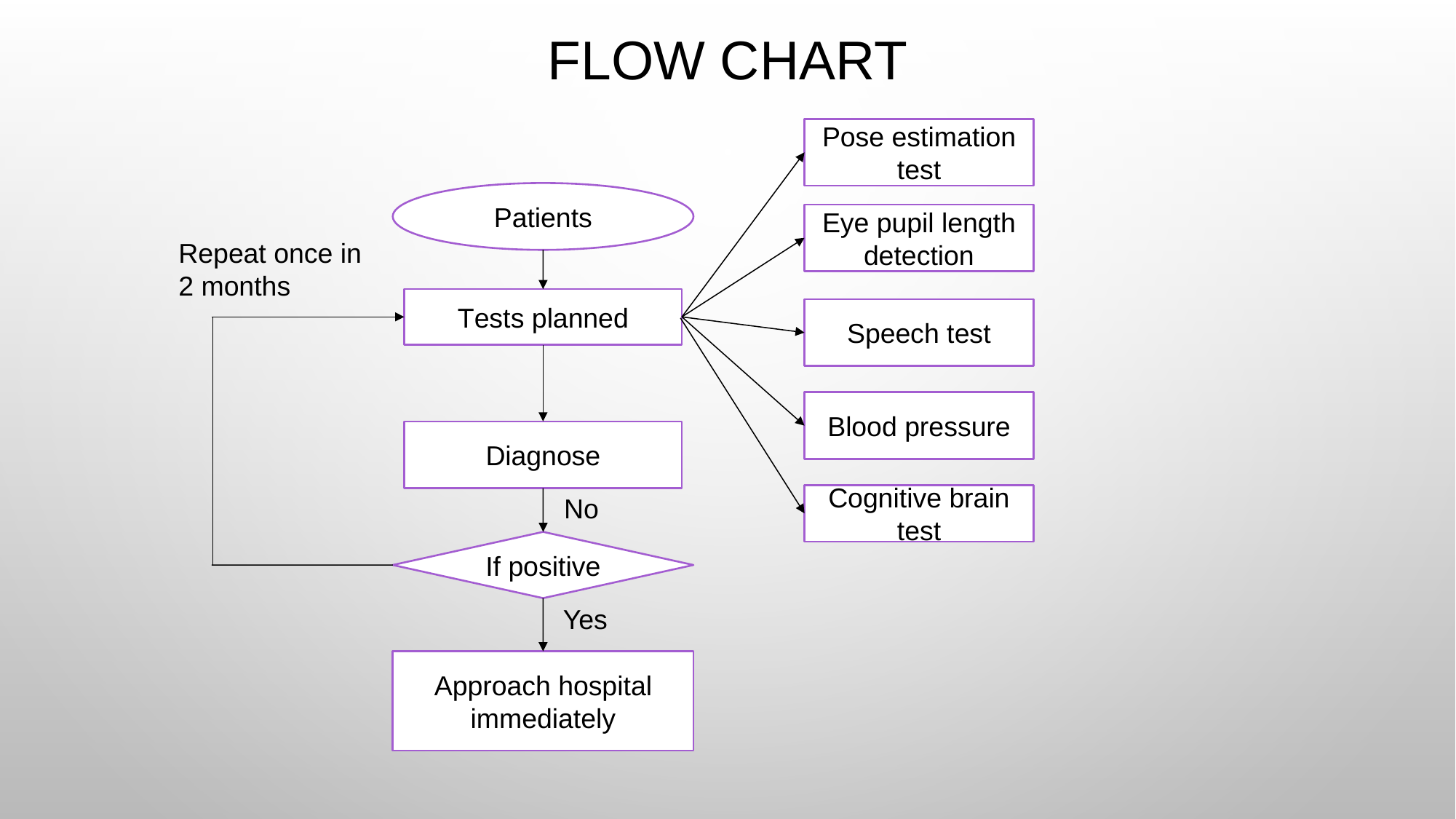

# Flow chart
Pose estimation test
Patients
Eye pupil length detection
Repeat once in 2 months
Tests planned
Speech test
Blood pressure
Diagnose
Cognitive brain test
No
If positive
Yes
Approach hospital immediately